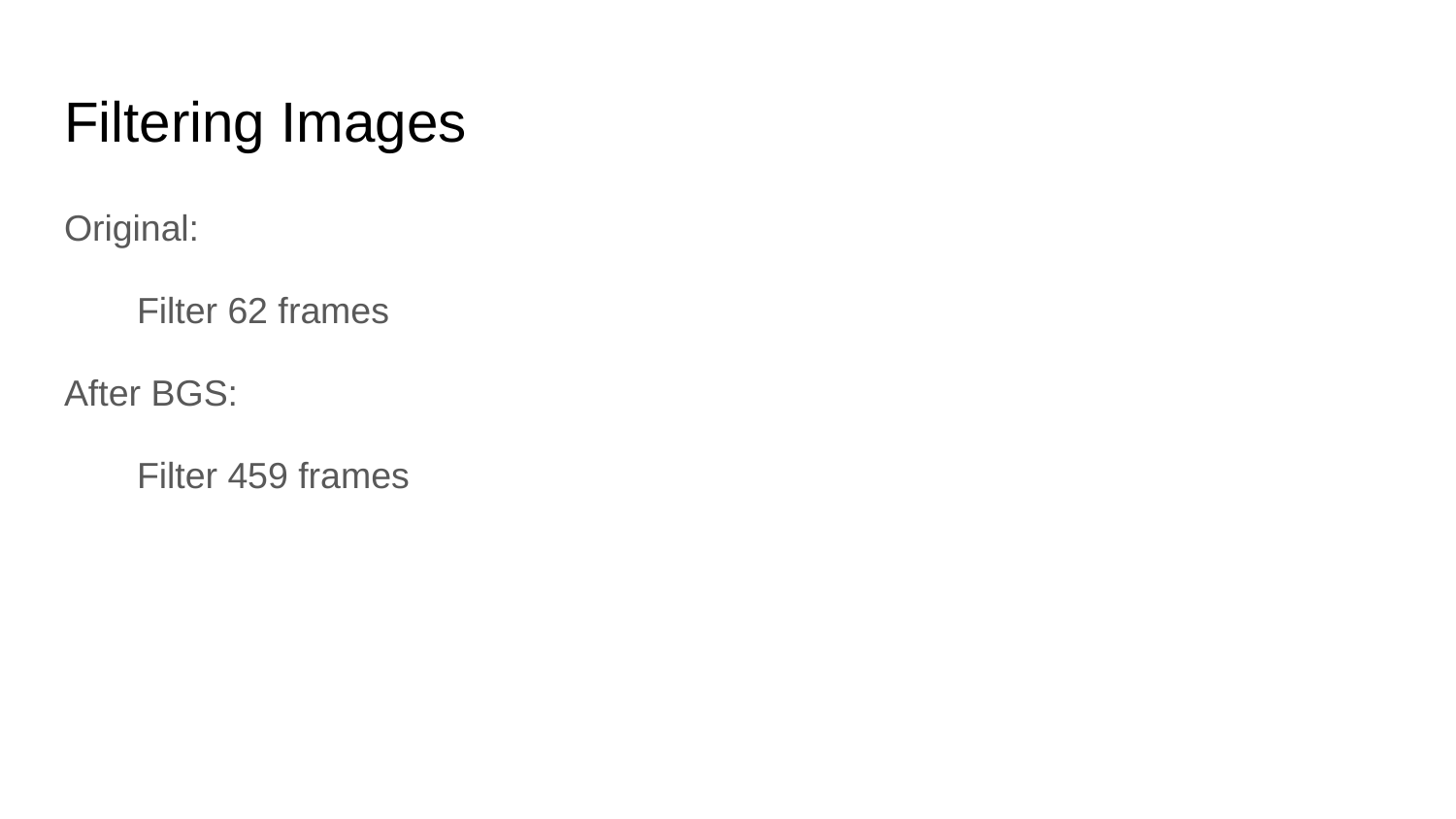

# Filtering Images
Original:
Filter 62 frames
After BGS:
Filter 459 frames